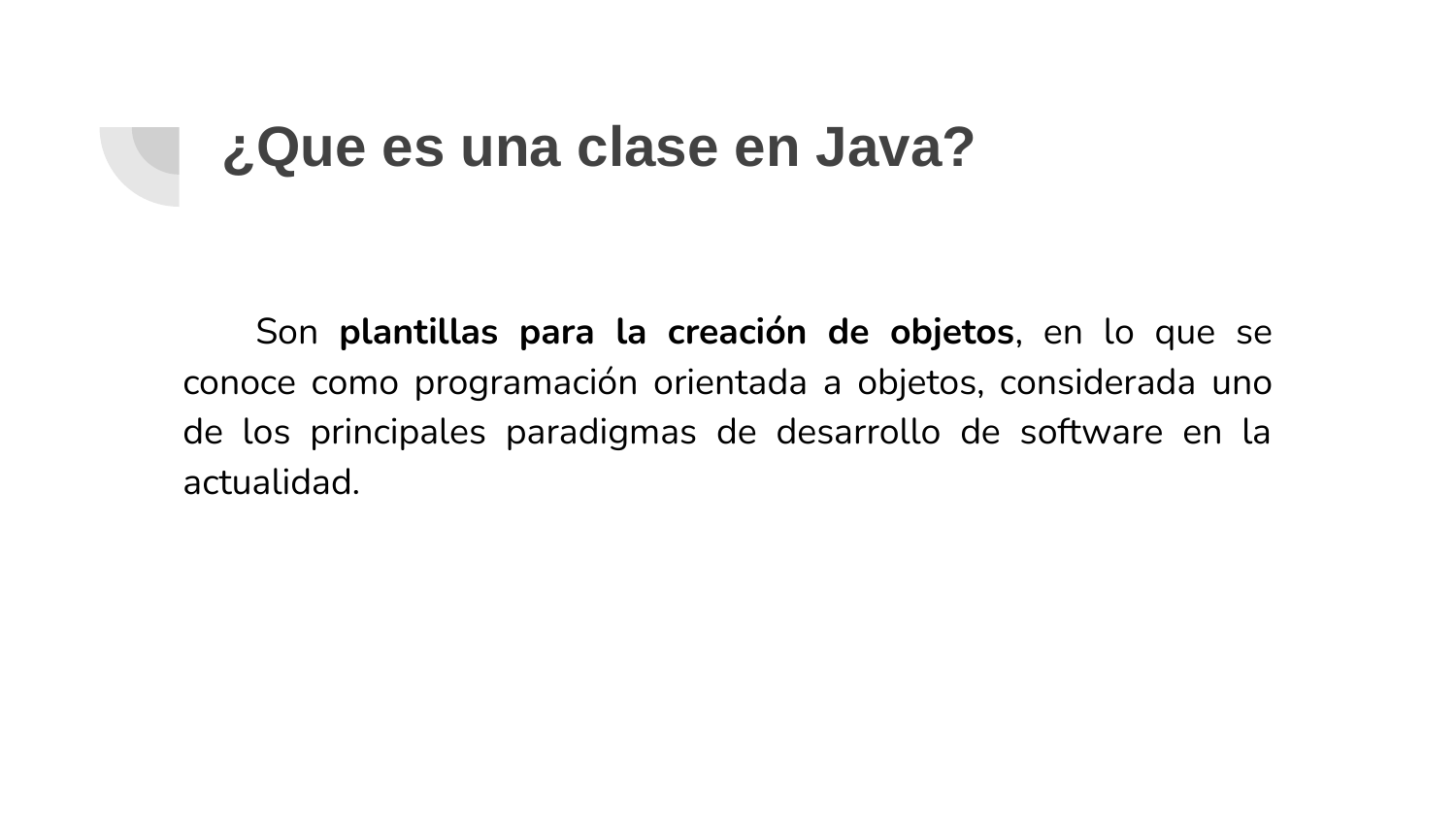

# ¿Que es una clase en Java?
Son plantillas para la creación de objetos, en lo que se conoce como programación orientada a objetos, considerada uno de los principales paradigmas de desarrollo de software en la actualidad.